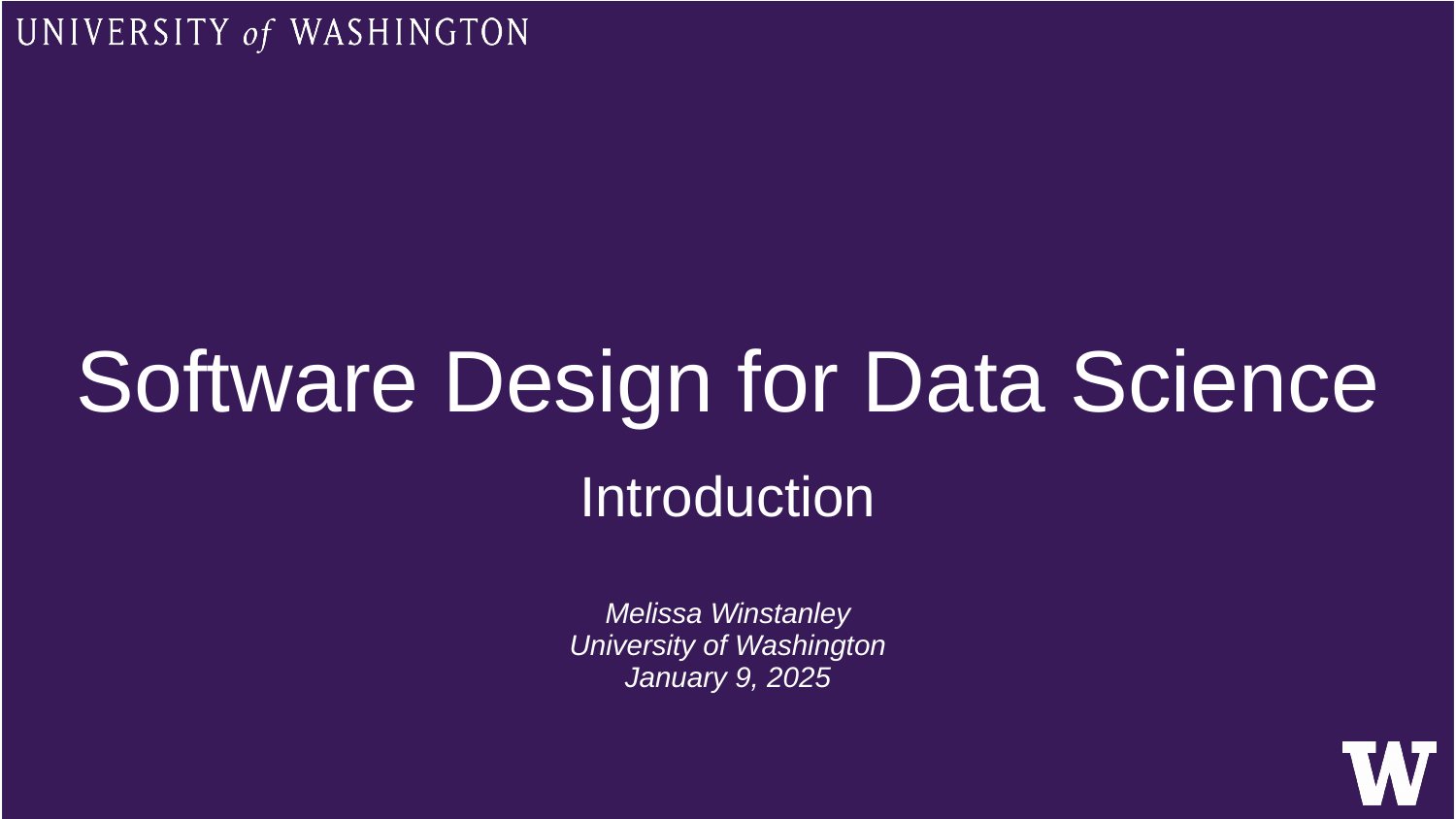

# Software Design for Data Science
Introduction
Melissa Winstanley
University of Washington
January 9, 2025